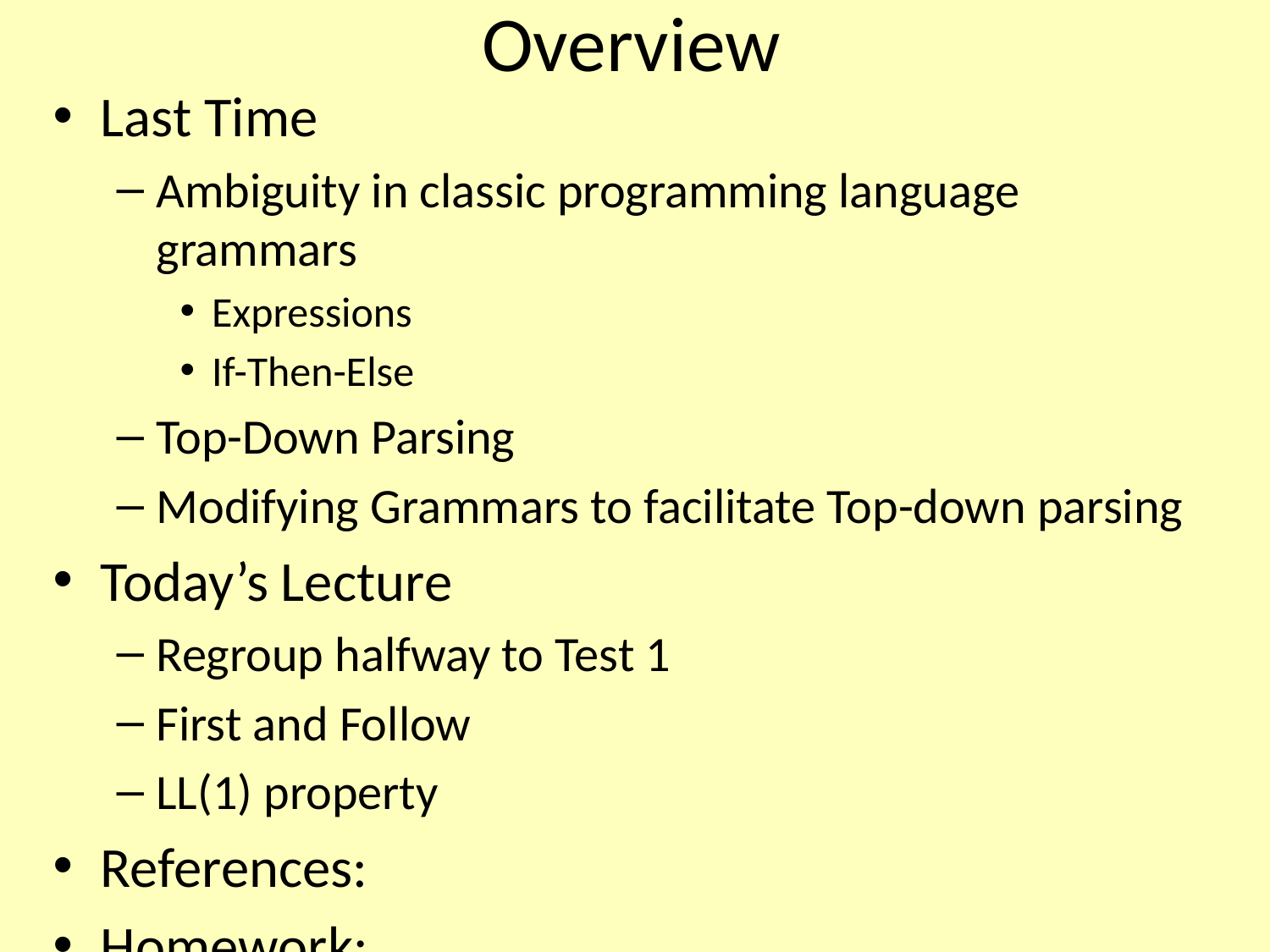

# Overview
Last Time
Ambiguity in classic programming language grammars
Expressions
If-Then-Else
Top-Down Parsing
Modifying Grammars to facilitate Top-down parsing
Today’s Lecture
Regroup halfway to Test 1
First and Follow
LL(1) property
References:
Homework: